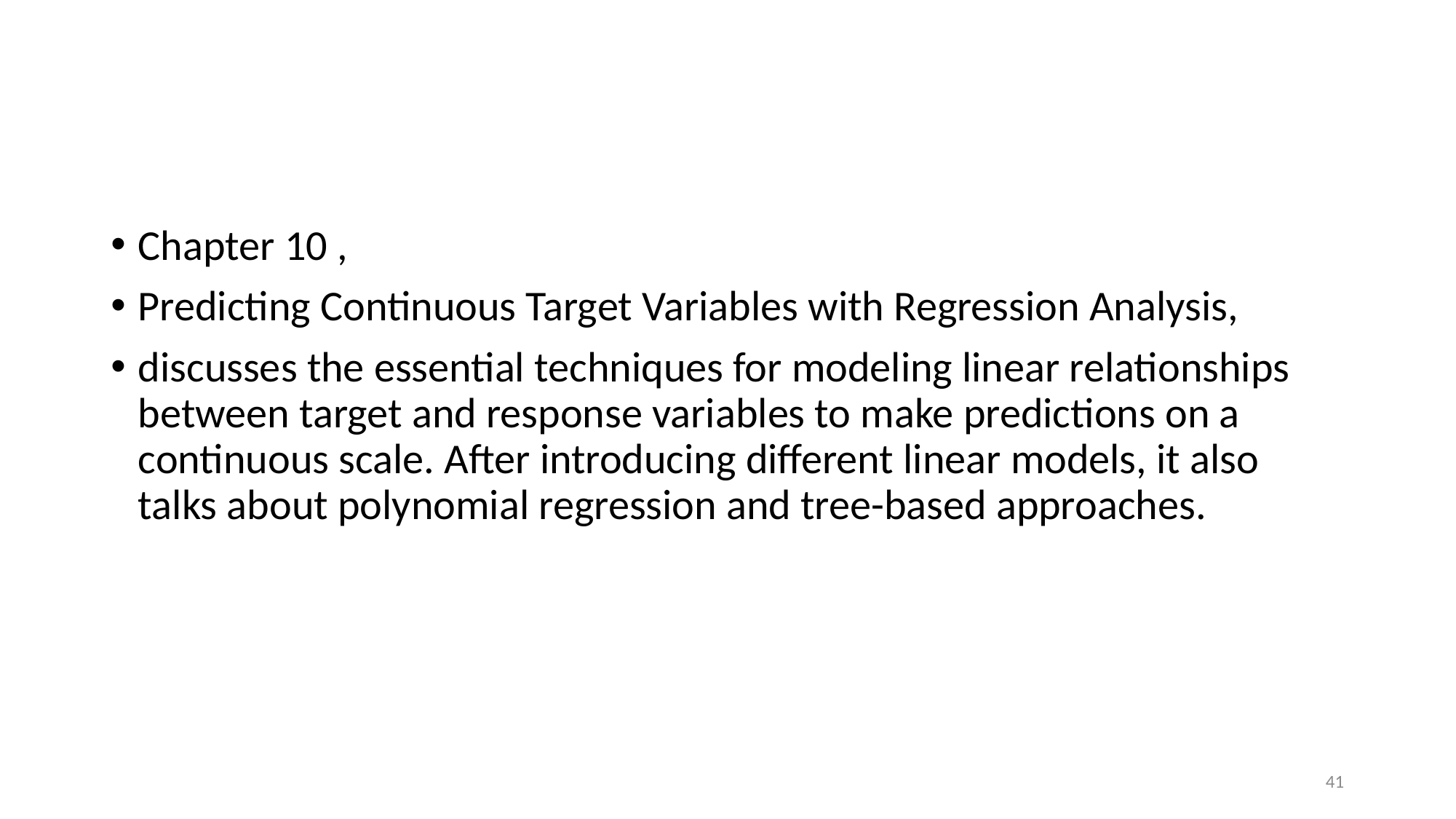

#
Chapter 10 ,
Predicting Continuous Target Variables with Regression Analysis,
discusses the essential techniques for modeling linear relationships between target and response variables to make predictions on a continuous scale. After introducing different linear models, it also talks about polynomial regression and tree-based approaches.
41